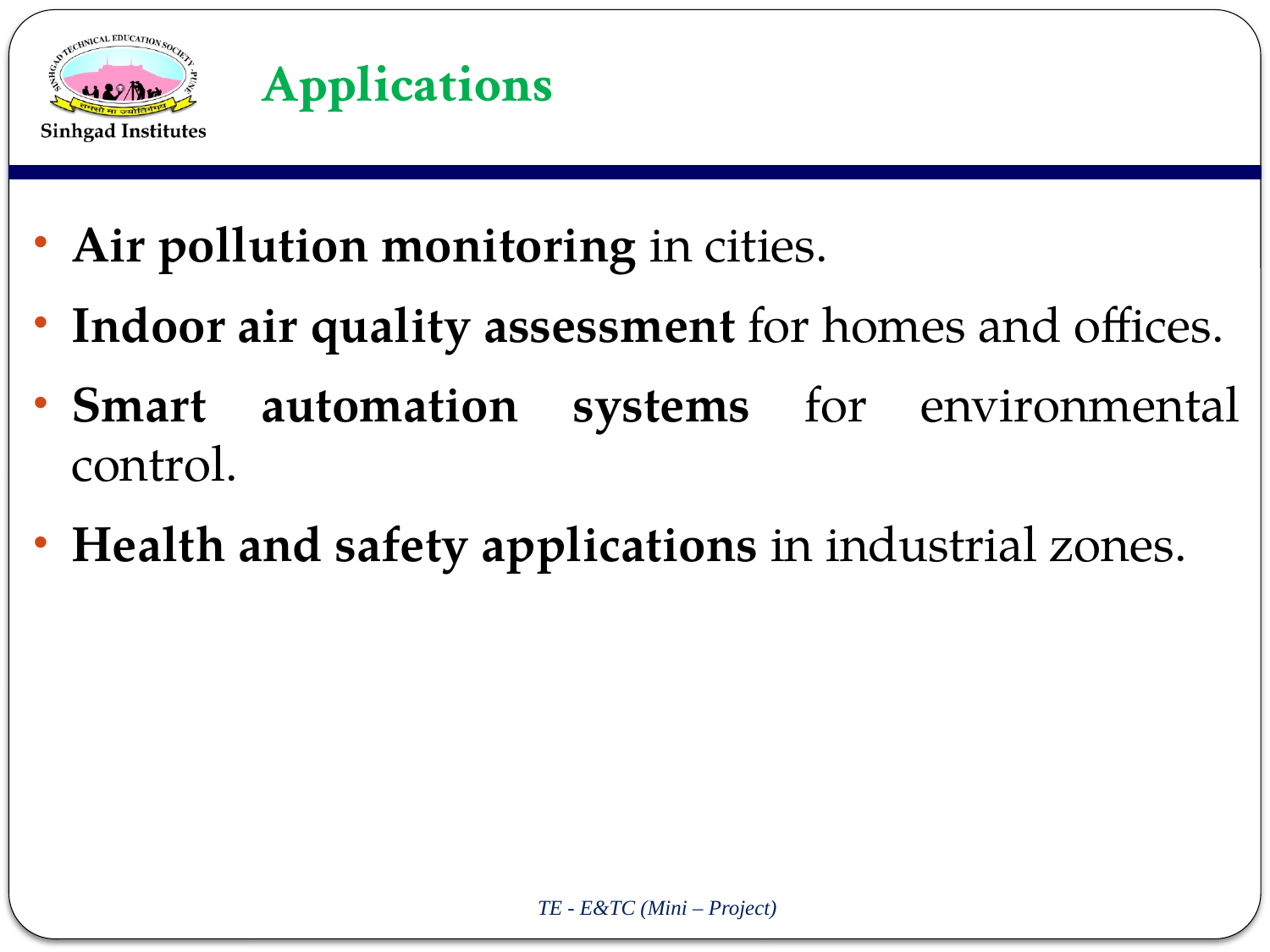

# Applications
Air pollution monitoring in cities.
Indoor air quality assessment for homes and offices.
Smart automation systems for environmental control.
Health and safety applications in industrial zones.